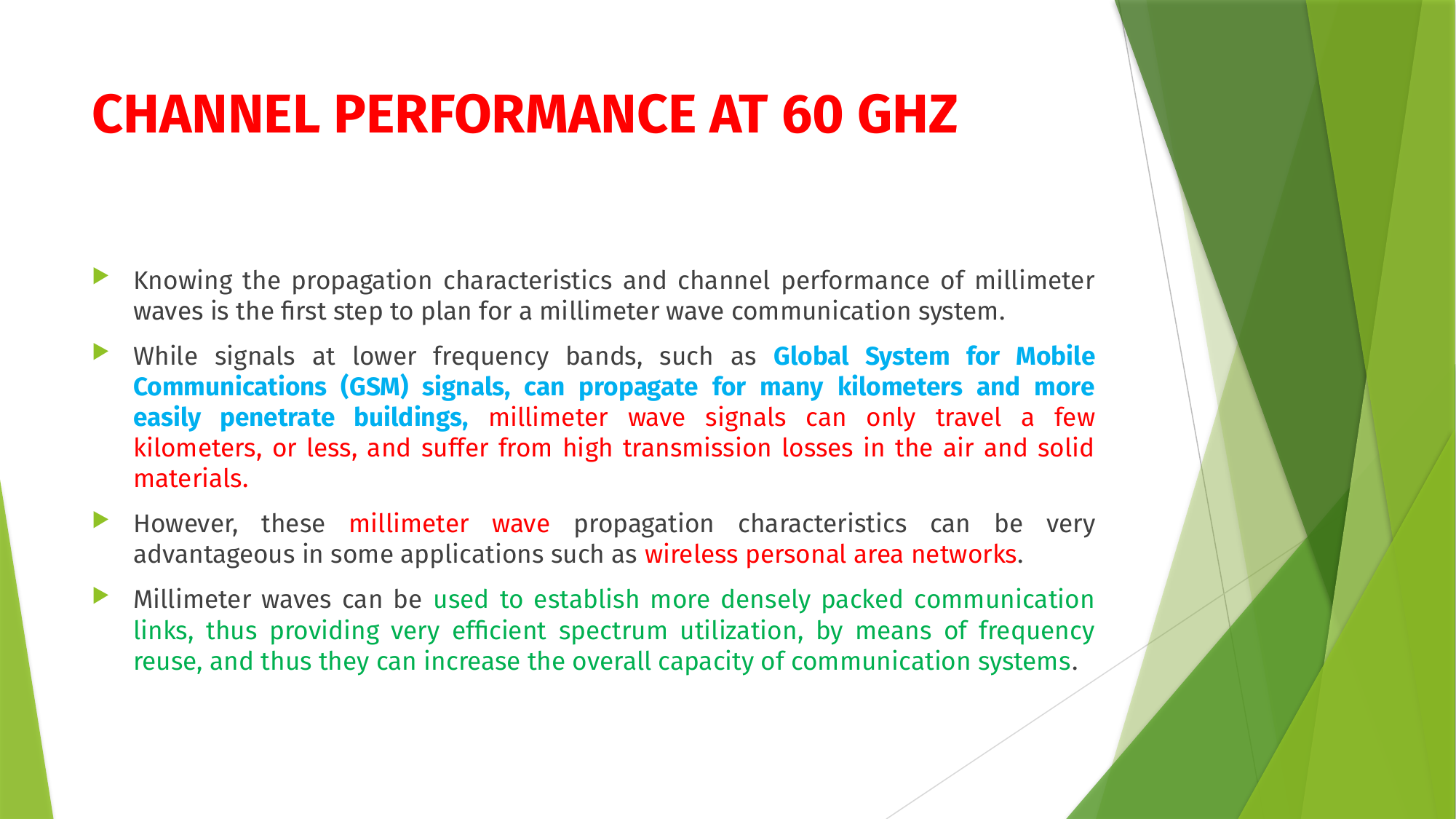

# CHANNEL PERFORMANCE AT 60 GHZ
Knowing the propagation characteristics and channel performance of millimeter waves is the first step to plan for a millimeter wave communication system.
While signals at lower frequency bands, such as Global System for Mobile Communications (GSM) signals, can propagate for many kilometers and more easily penetrate buildings, millimeter wave signals can only travel a few kilometers, or less, and suffer from high transmission losses in the air and solid materials.
However, these millimeter wave propagation characteristics can be very advantageous in some applications such as wireless personal area networks.
Millimeter waves can be used to establish more densely packed communication links, thus providing very efficient spectrum utilization, by means of frequency reuse, and thus they can increase the overall capacity of communication systems.